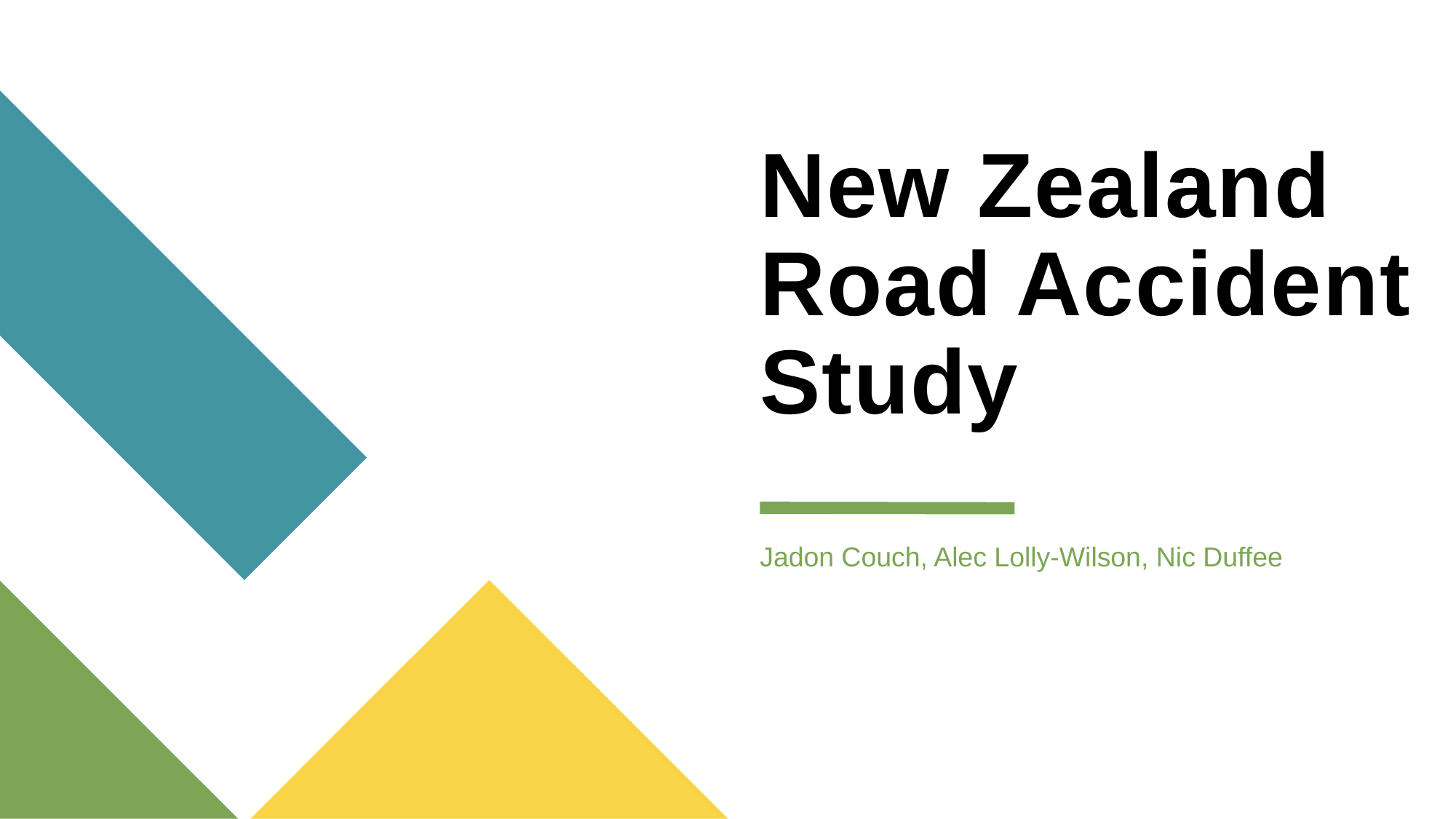

# New Zealand Road Accident Study
Jadon Couch, Alec Lolly-Wilson, Nic Duffee